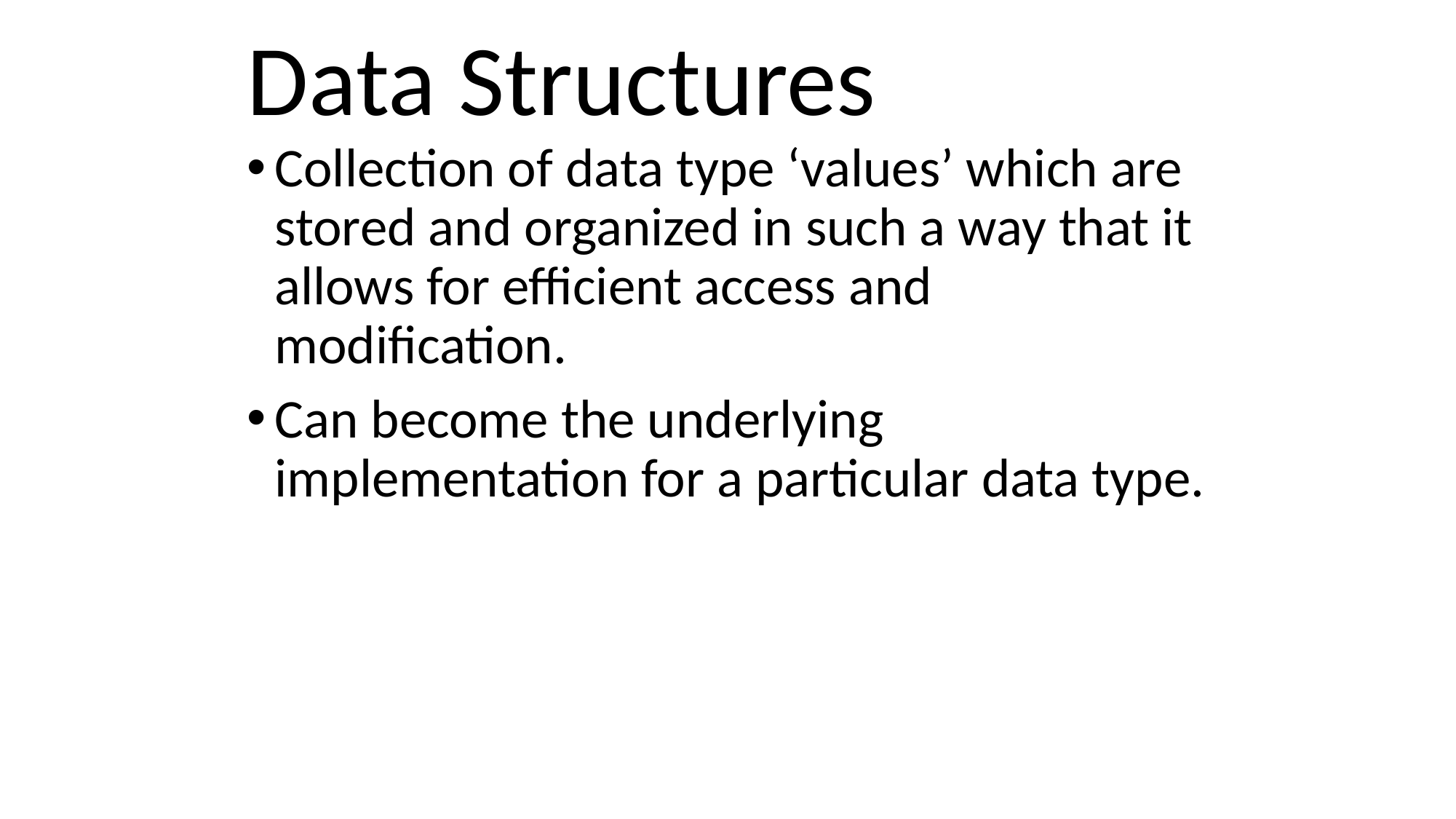

# Data Structures
Collection of data type ‘values’ which are stored and organized in such a way that it allows for efficient access and modification.
Can become the underlying implementation for a particular data type.